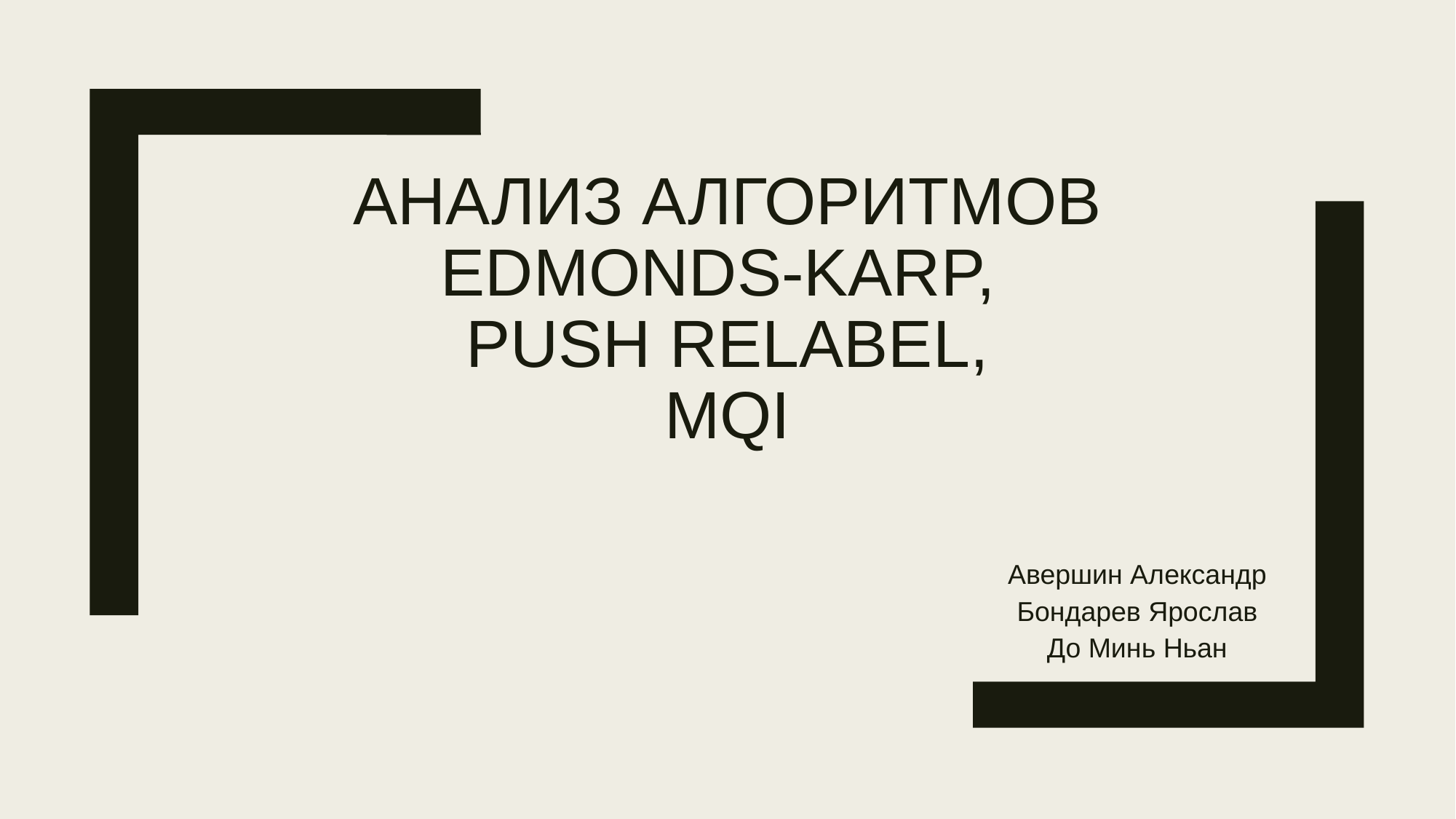

# Анализ алгоритмов Edmonds-karp, Push relabel, MQI
Авершин Александр
Бондарев Ярослав
До Минь Ньан